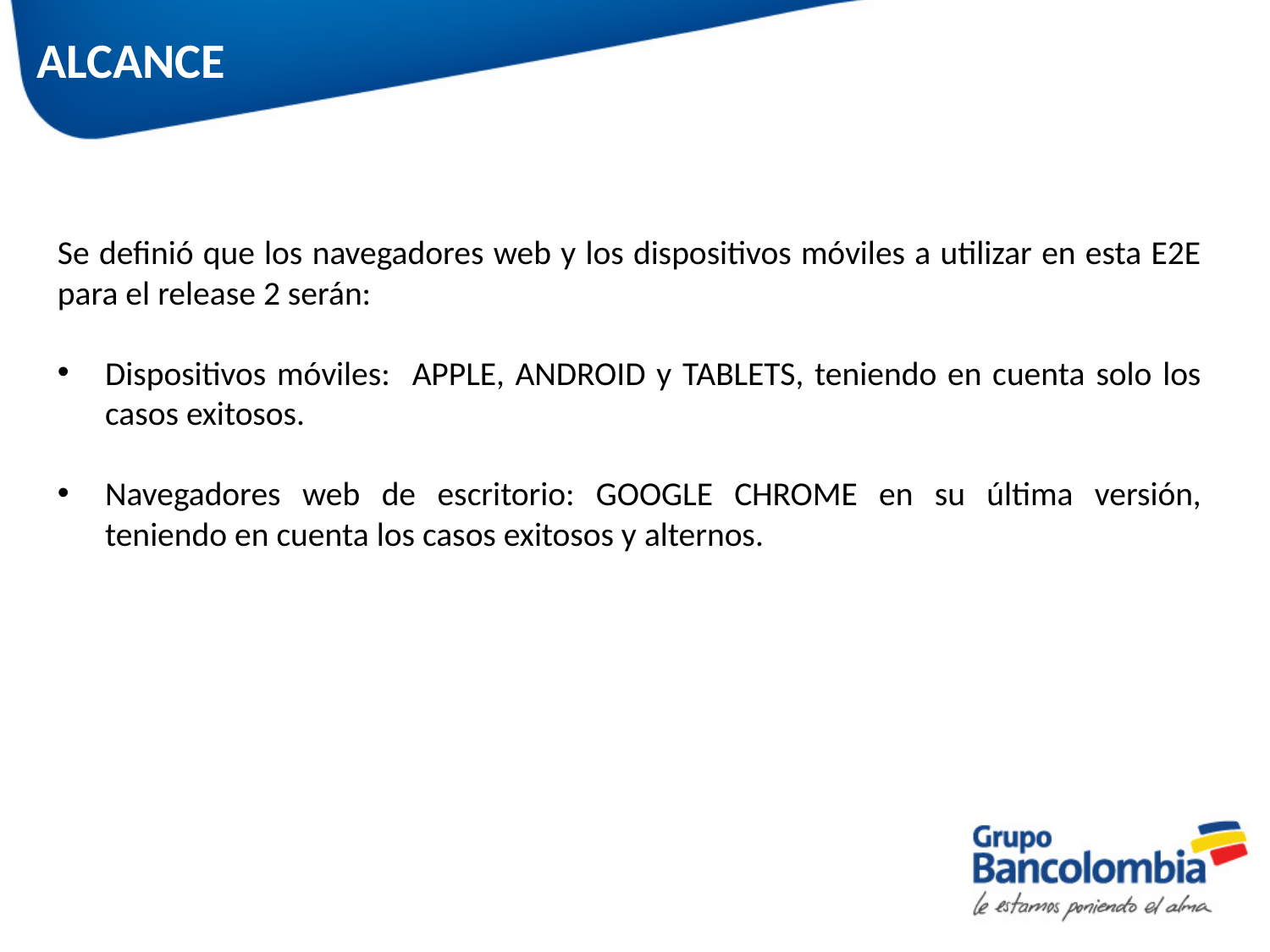

# ALCANCE

Se definió que los navegadores web y los dispositivos móviles a utilizar en esta E2E para el release 2 serán:

Dispositivos móviles:  APPLE, ANDROID y TABLETS, teniendo en cuenta solo los casos exitosos.

Navegadores web de escritorio: GOOGLE CHROME en su última versión, teniendo en cuenta los casos exitosos y alternos.